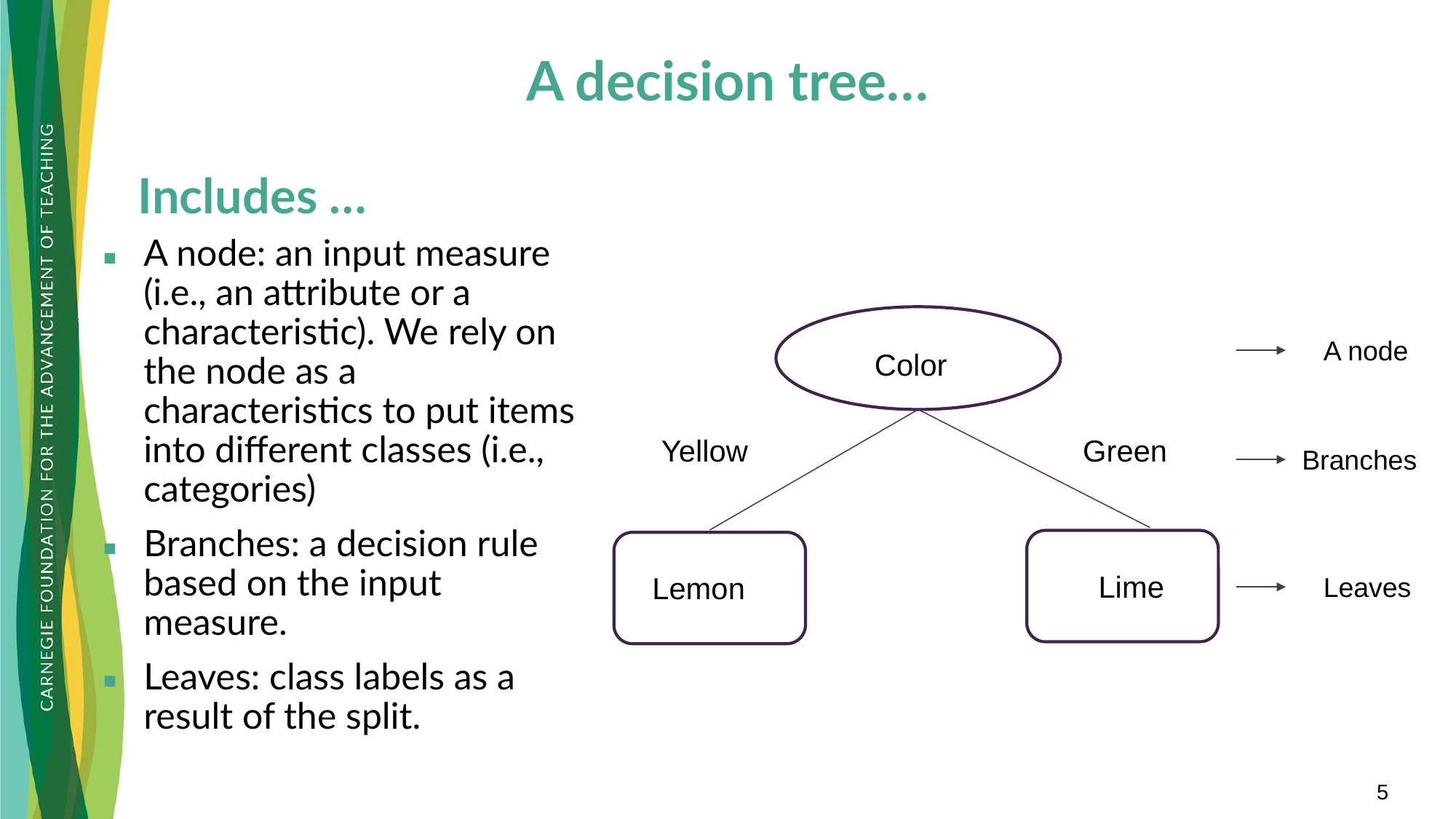

# A decision tree…
Includes …

A node: an input measure (i.e., an attribute or a characteristic). We rely on the node as a characteristics to put items into different classes (i.e., categories)
Branches: a decision rule based on the input measure.
Leaves: class labels as a result of the split.

A node
Color

Yellow
Green
Branches

Leaves
    Lime
Lemon
5